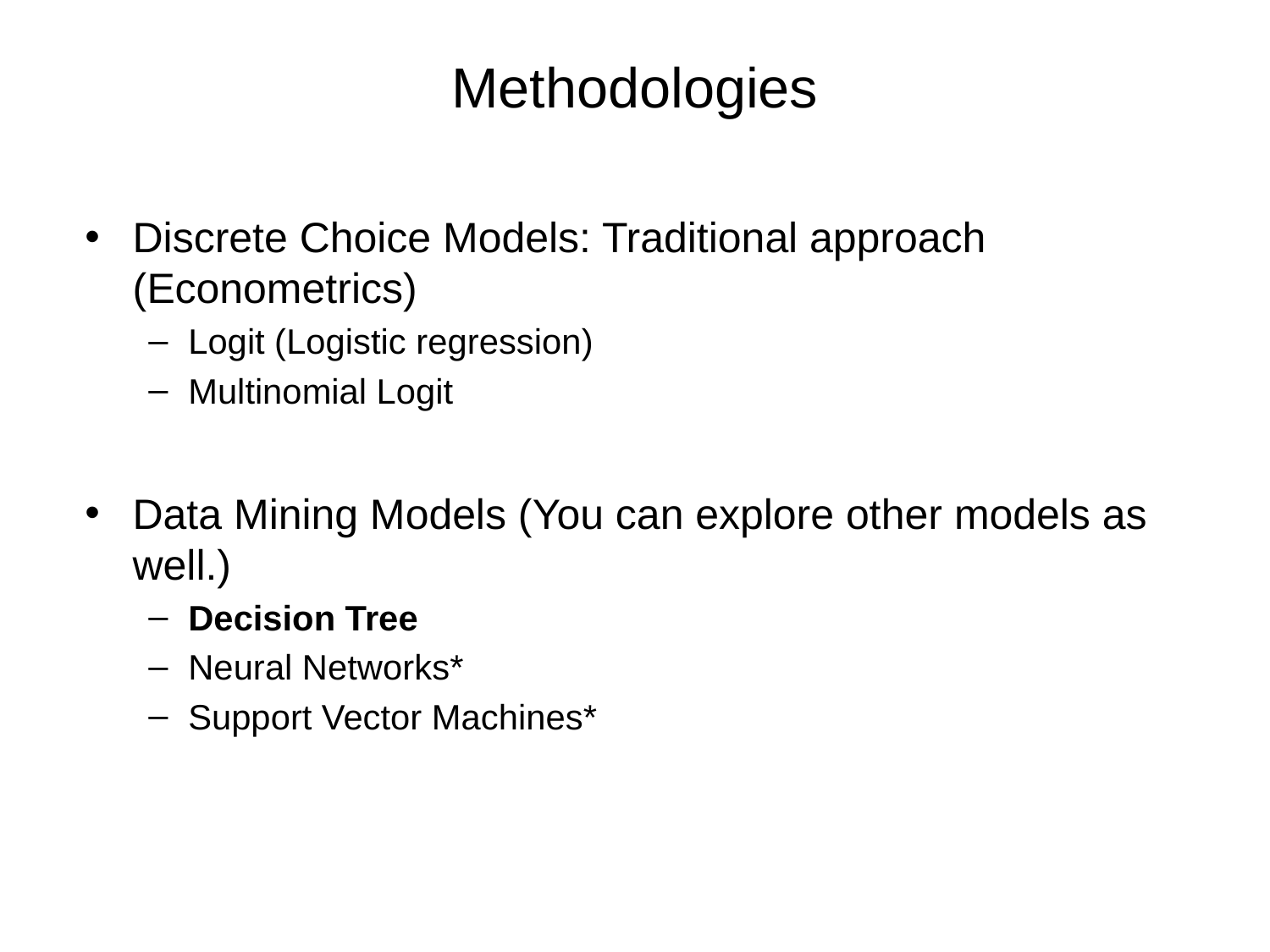

# Methodologies
Discrete Choice Models: Traditional approach (Econometrics)
Logit (Logistic regression)
Multinomial Logit

Data Mining Models (You can explore other models as well.)
Decision Tree
Neural Networks*
Support Vector Machines*